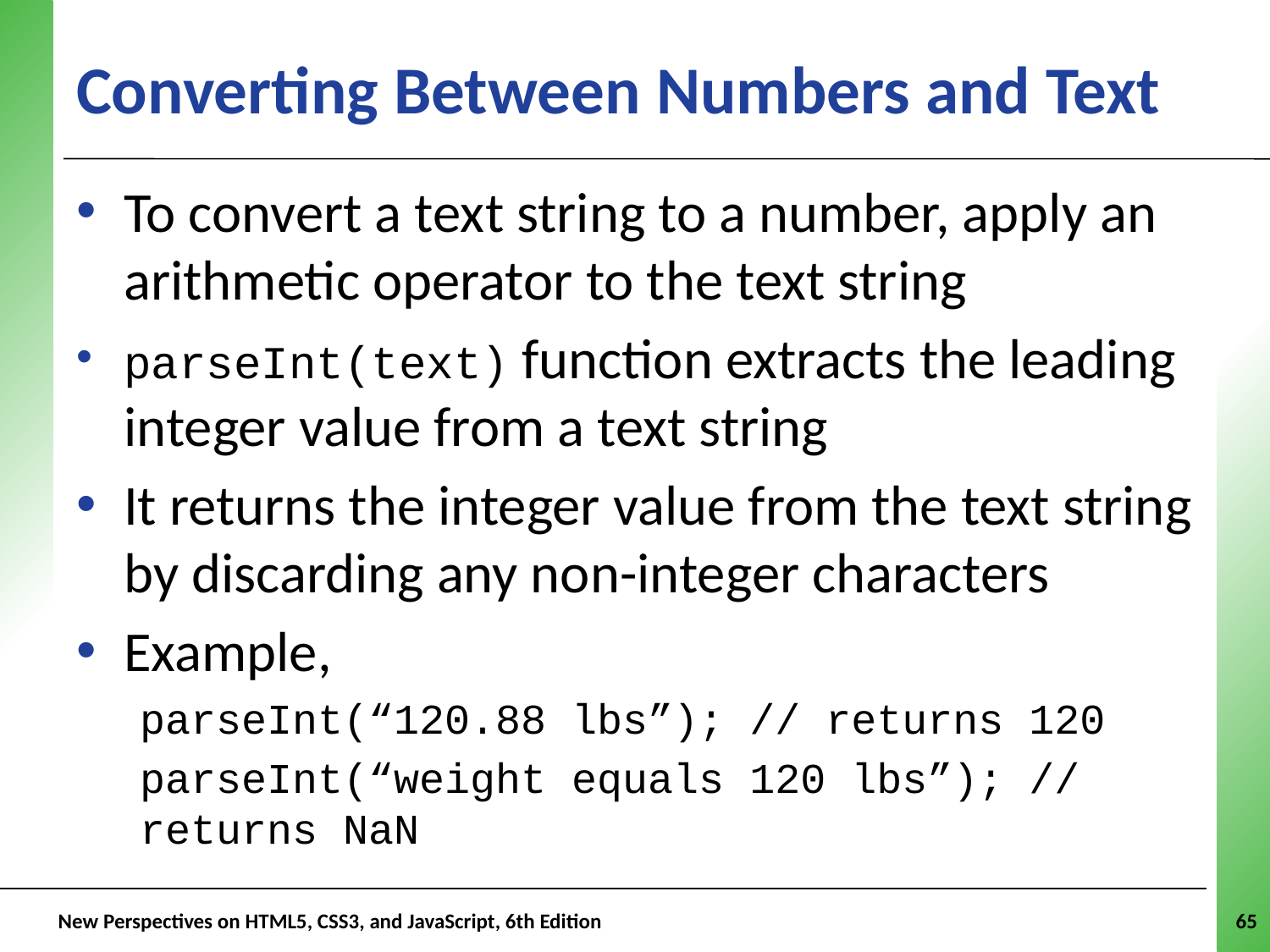

# Converting Between Numbers and Text
To convert a text string to a number, apply an arithmetic operator to the text string
parseInt(text) function extracts the leading integer value from a text string
It returns the integer value from the text string by discarding any non-integer characters
Example,
parseInt(“120.88 lbs”); // returns 120
parseInt(“weight equals 120 lbs”); // returns NaN
 New Perspectives on HTML5, CSS3, and JavaScript, 6th Edition
65